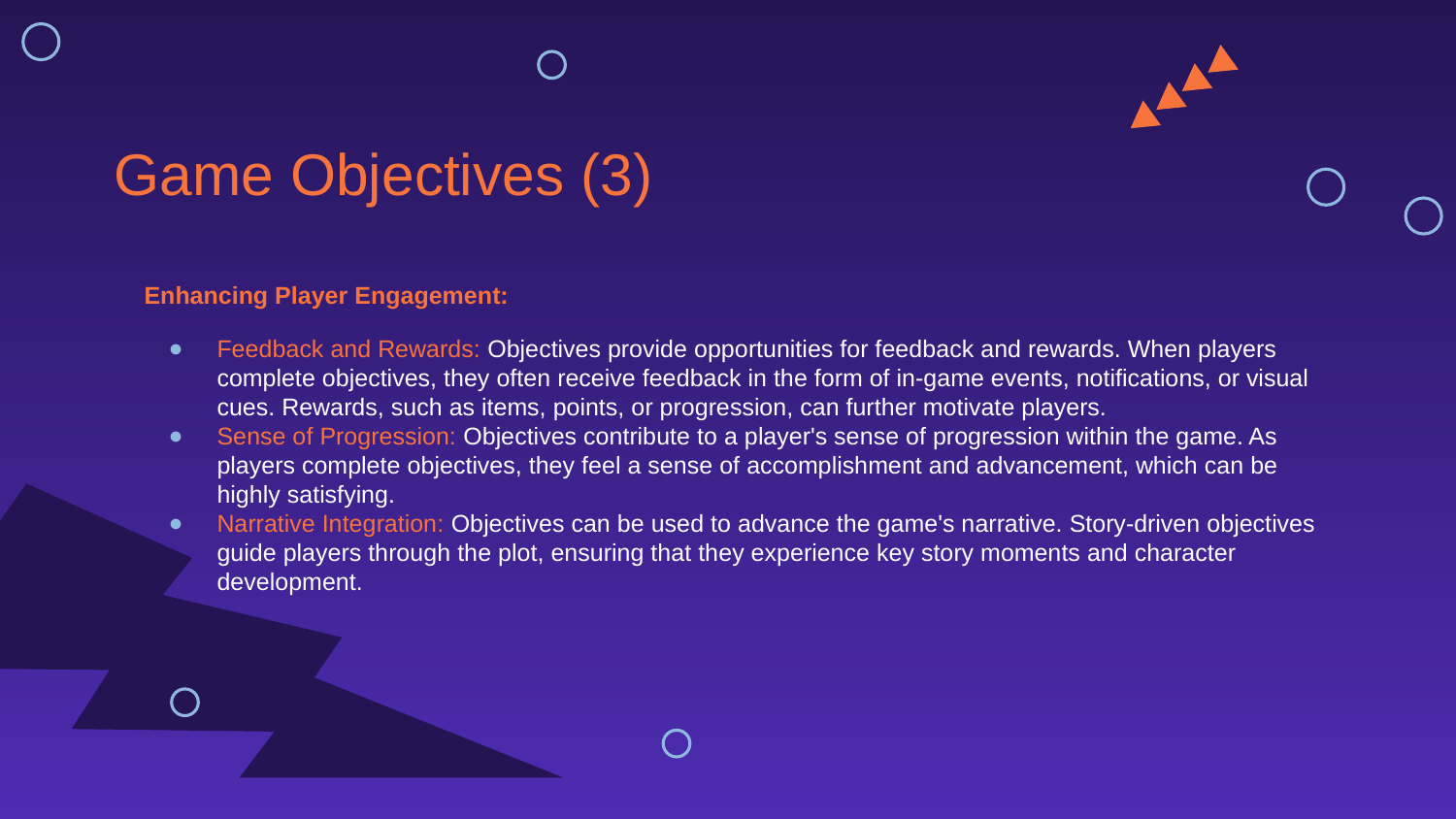

# Game Objectives (3)
Enhancing Player Engagement:
Feedback and Rewards: Objectives provide opportunities for feedback and rewards. When players complete objectives, they often receive feedback in the form of in-game events, notifications, or visual cues. Rewards, such as items, points, or progression, can further motivate players.
Sense of Progression: Objectives contribute to a player's sense of progression within the game. As players complete objectives, they feel a sense of accomplishment and advancement, which can be highly satisfying.
Narrative Integration: Objectives can be used to advance the game's narrative. Story-driven objectives guide players through the plot, ensuring that they experience key story moments and character development.